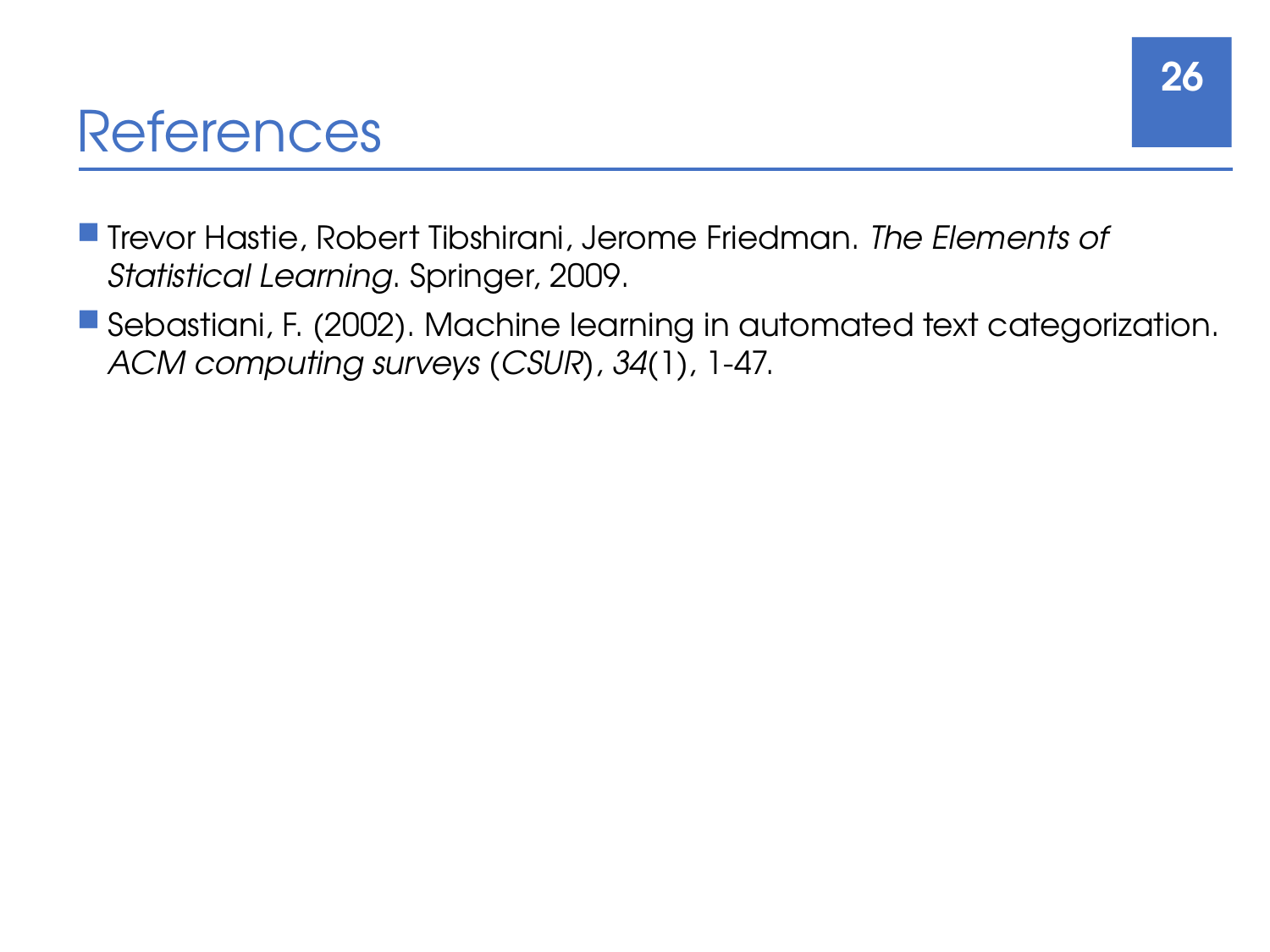

26
# References

Trevor Hastie, Robert Tibshirani, Jerome Friedman. The Elements of Statistical Learning. Springer, 2009.
Sebastiani, F. (2002). Machine learning in automated text categorization. ACM computing surveys (CSUR), 34(1), 1-47.